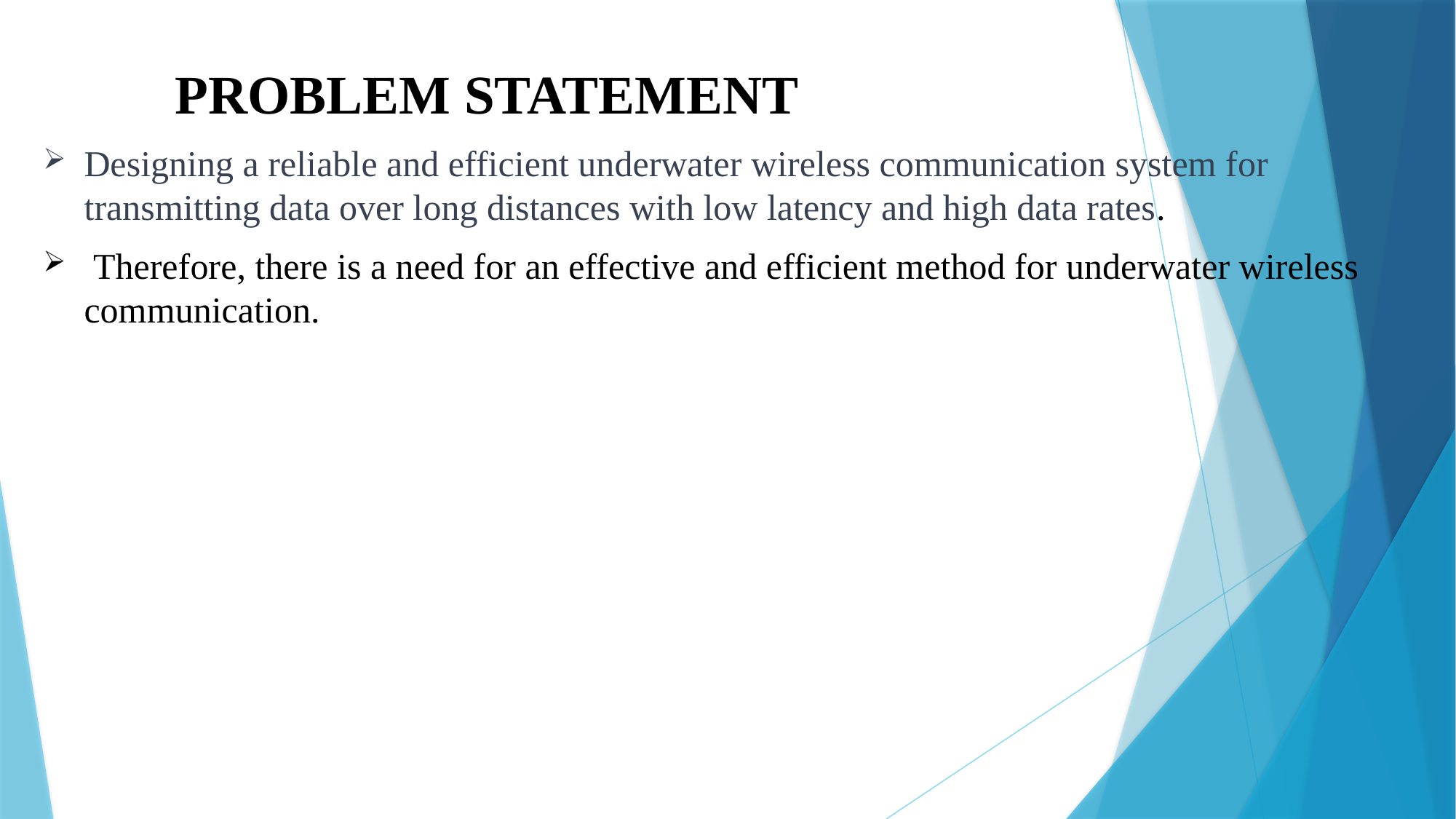

# PROBLEM STATEMENT
Designing a reliable and efficient underwater wireless communication system for transmitting data over long distances with low latency and high data rates.
 Therefore, there is a need for an effective and efficient method for underwater wireless communication.